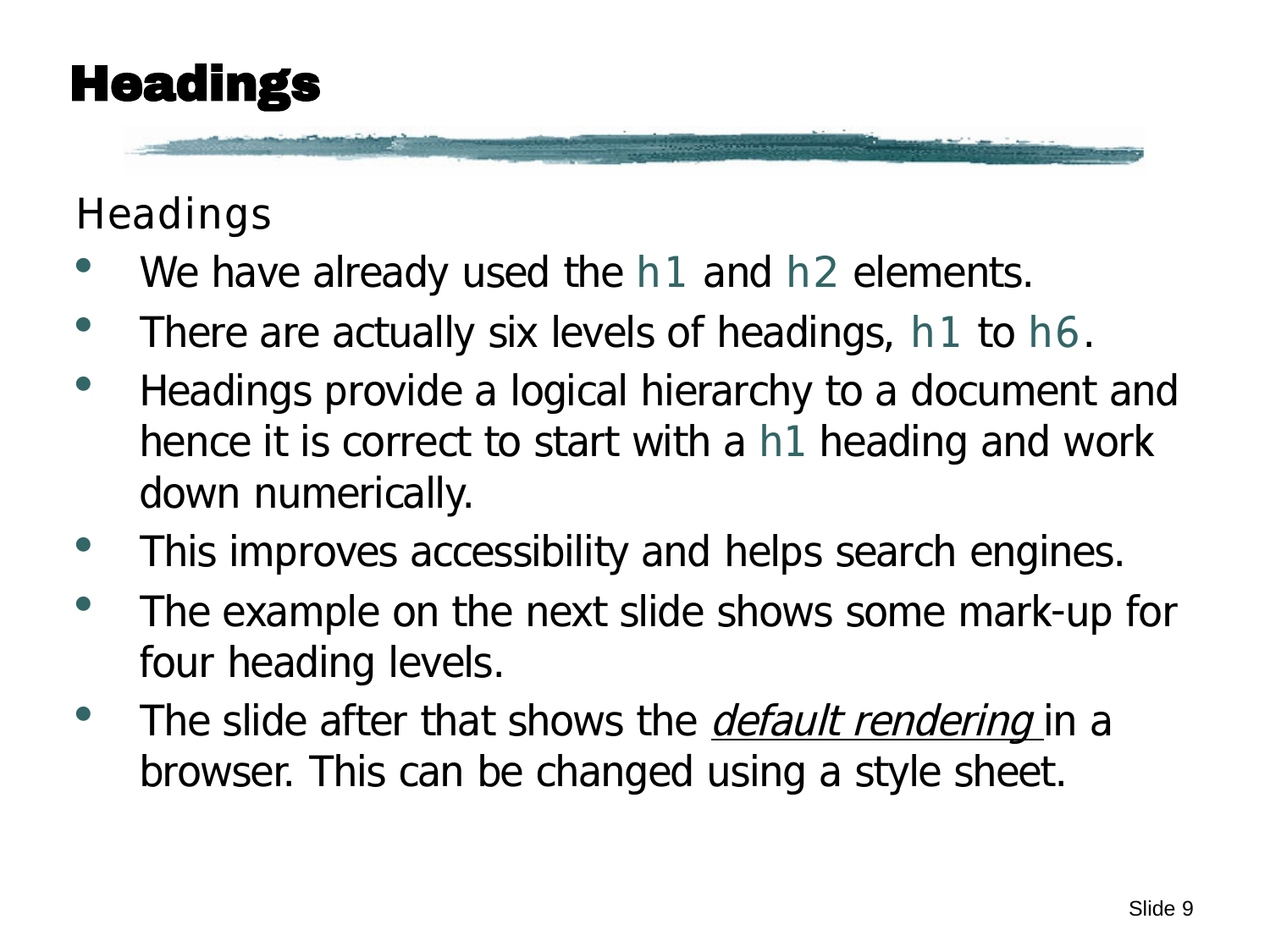

# Headings
Headings
We have already used the h1 and h2 elements.
There are actually six levels of headings, h1 to h6.
Headings provide a logical hierarchy to a document and hence it is correct to start with a h1 heading and work down numerically.
This improves accessibility and helps search engines.
The example on the next slide shows some mark-up for four heading levels.
The slide after that shows the default rendering in a browser. This can be changed using a style sheet.

Slide 9